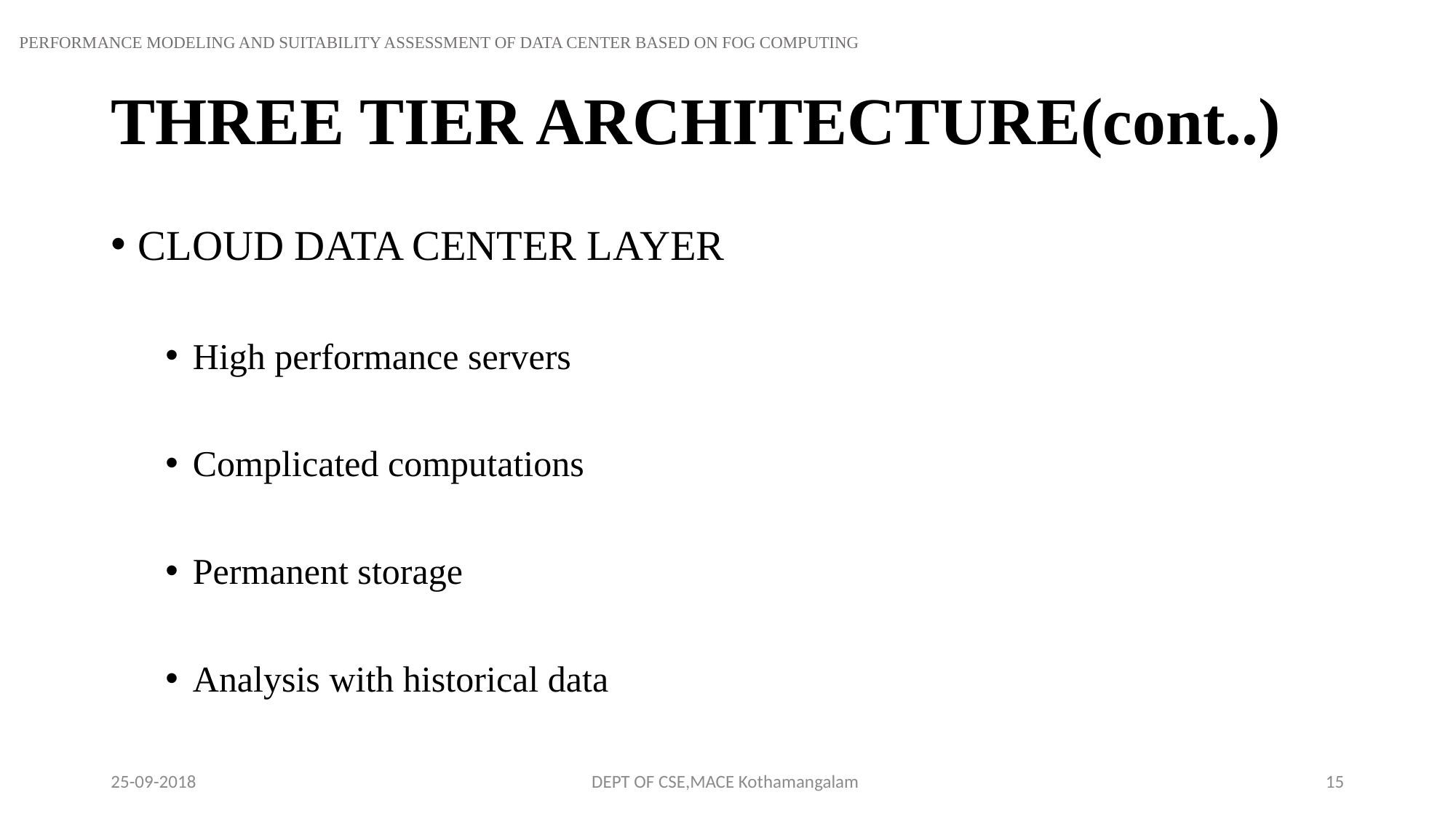

PERFORMANCE MODELING AND SUITABILITY ASSESSMENT OF DATA CENTER BASED ON FOG COMPUTING
# THREE TIER ARCHITECTURE(cont..)
CLOUD DATA CENTER LAYER

High performance servers

Complicated computations

Permanent storage

Analysis with historical data

25-09-2018
DEPT OF CSE,MACE Kothamangalam
15